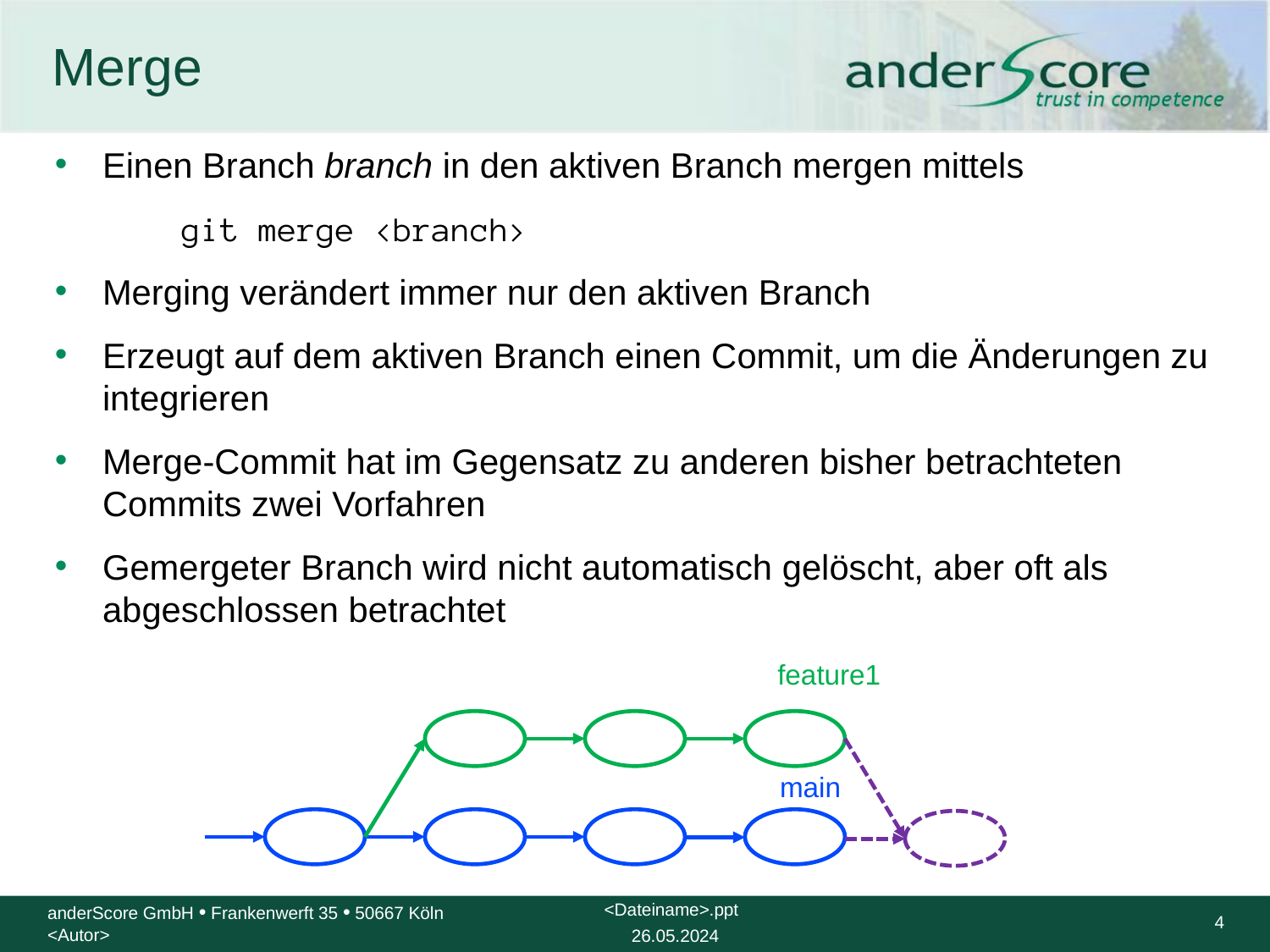

# Merge
Einen Branch branch in den aktiven Branch mergen mittels
	git merge <branch>
Merging verändert immer nur den aktiven Branch
Erzeugt auf dem aktiven Branch einen Commit, um die Änderungen zu integrieren
Merge-Commit hat im Gegensatz zu anderen bisher betrachteten Commits zwei Vorfahren
Gemergeter Branch wird nicht automatisch gelöscht, aber oft als abgeschlossen betrachtet

feature1

main